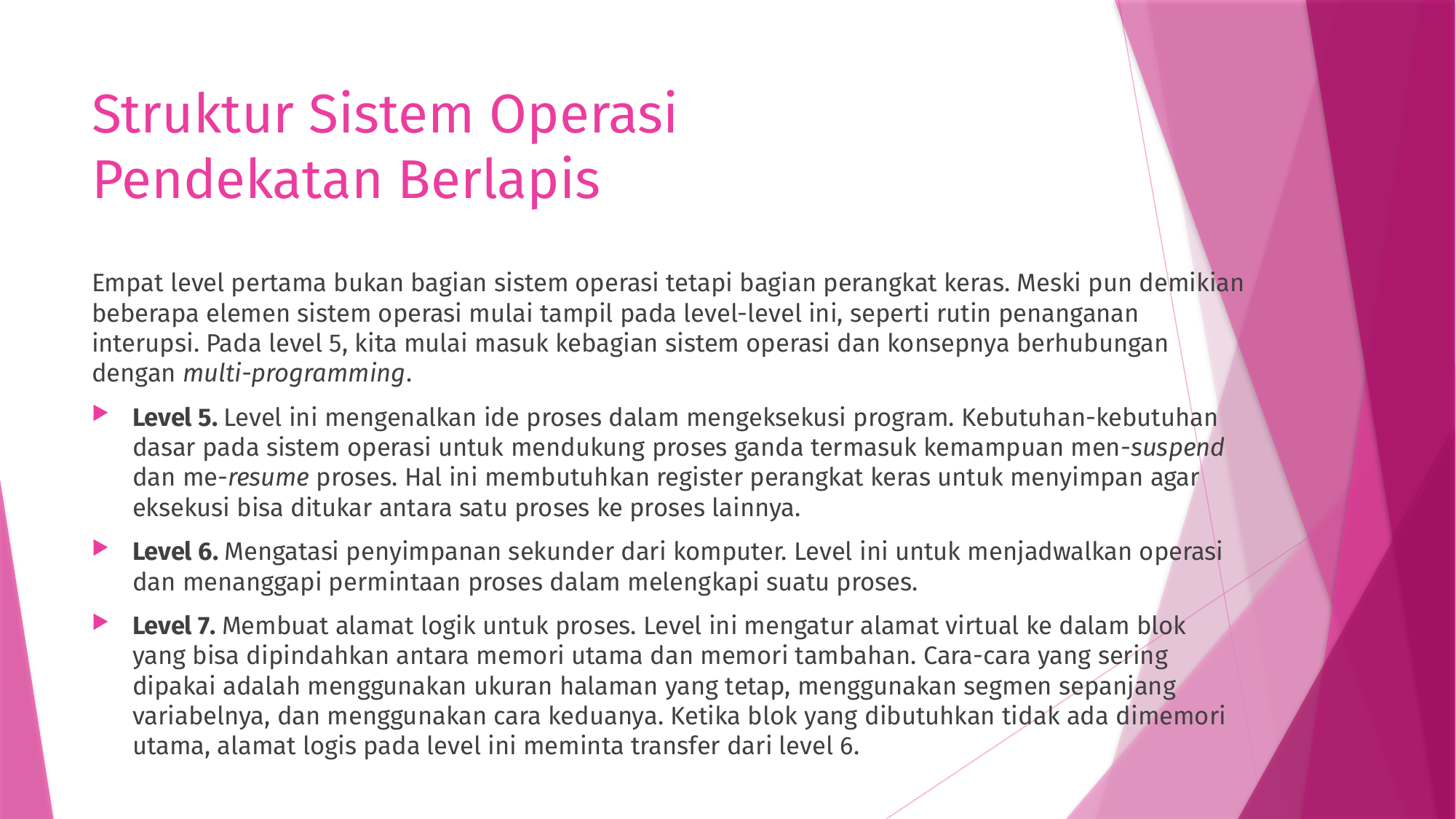

# Struktur Sistem Operasi Pendekatan Berlapis
Empat level pertama bukan bagian sistem operasi tetapi bagian perangkat keras. Meski pun demikian beberapa elemen sistem operasi mulai tampil pada level-level ini, seperti rutin penanganan interupsi. Pada level 5, kita mulai masuk kebagian sistem operasi dan konsepnya berhubungan dengan multi-programming.
Level 5. Level ini mengenalkan ide proses dalam mengeksekusi program. Kebutuhan-kebutuhan dasar pada sistem operasi untuk mendukung proses ganda termasuk kemampuan men-suspend dan me-resume proses. Hal ini membutuhkan register perangkat keras untuk menyimpan agar eksekusi bisa ditukar antara satu proses ke proses lainnya.
Level 6. Mengatasi penyimpanan sekunder dari komputer. Level ini untuk menjadwalkan operasi dan menanggapi permintaan proses dalam melengkapi suatu proses.
Level 7. Membuat alamat logik untuk proses. Level ini mengatur alamat virtual ke dalam blok yang bisa dipindahkan antara memori utama dan memori tambahan. Cara-cara yang sering dipakai adalah menggunakan ukuran halaman yang tetap, menggunakan segmen sepanjang variabelnya, dan menggunakan cara keduanya. Ketika blok yang dibutuhkan tidak ada dimemori utama, alamat logis pada level ini meminta transfer dari level 6.